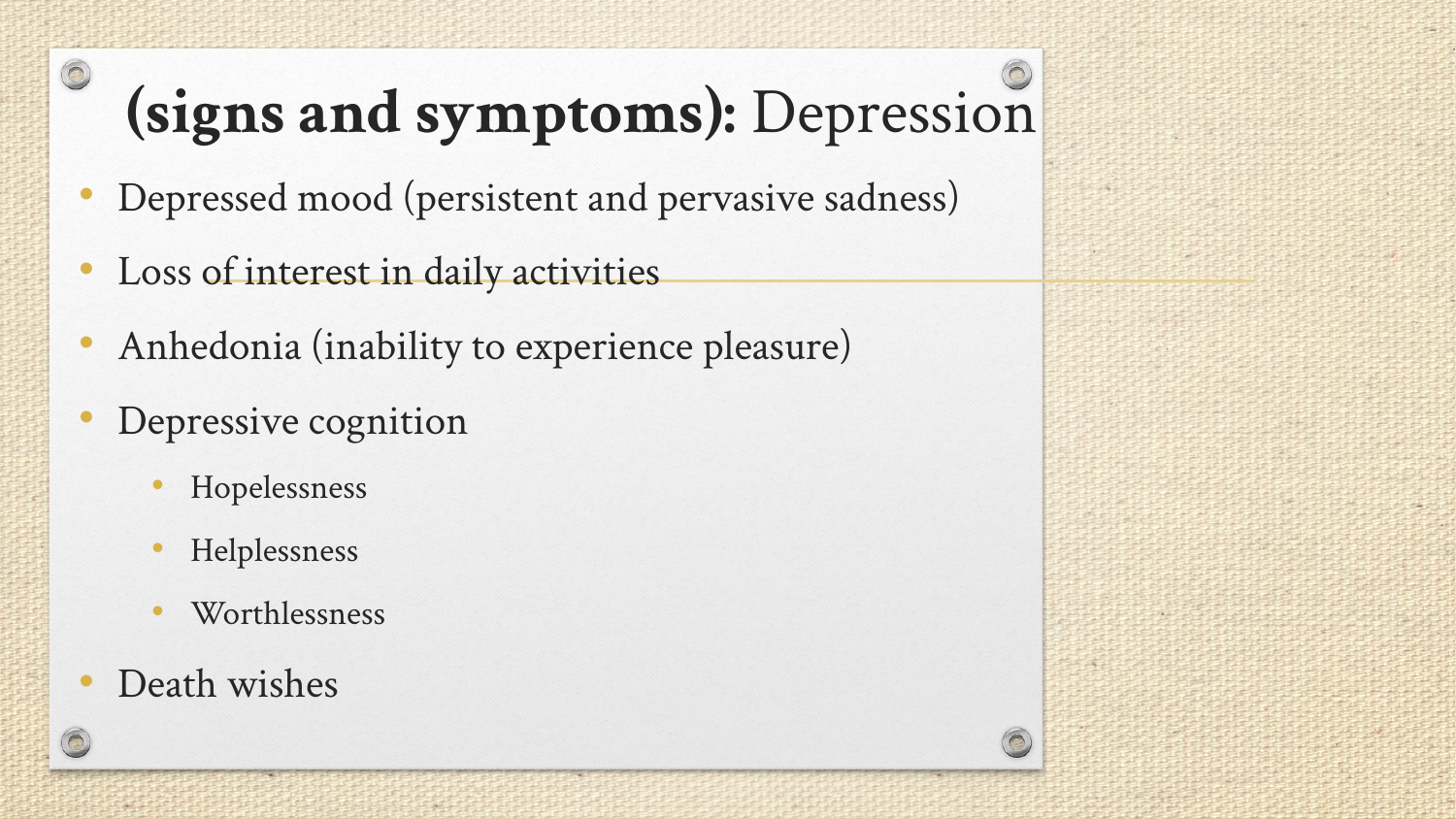

# (signs and symptoms): Depression
Depressed mood (persistent and pervasive sadness)
Loss of interest in daily activities
Anhedonia (inability to experience pleasure)
Depressive cognition
Hopelessness
Helplessness
Worthlessness
Death wishes